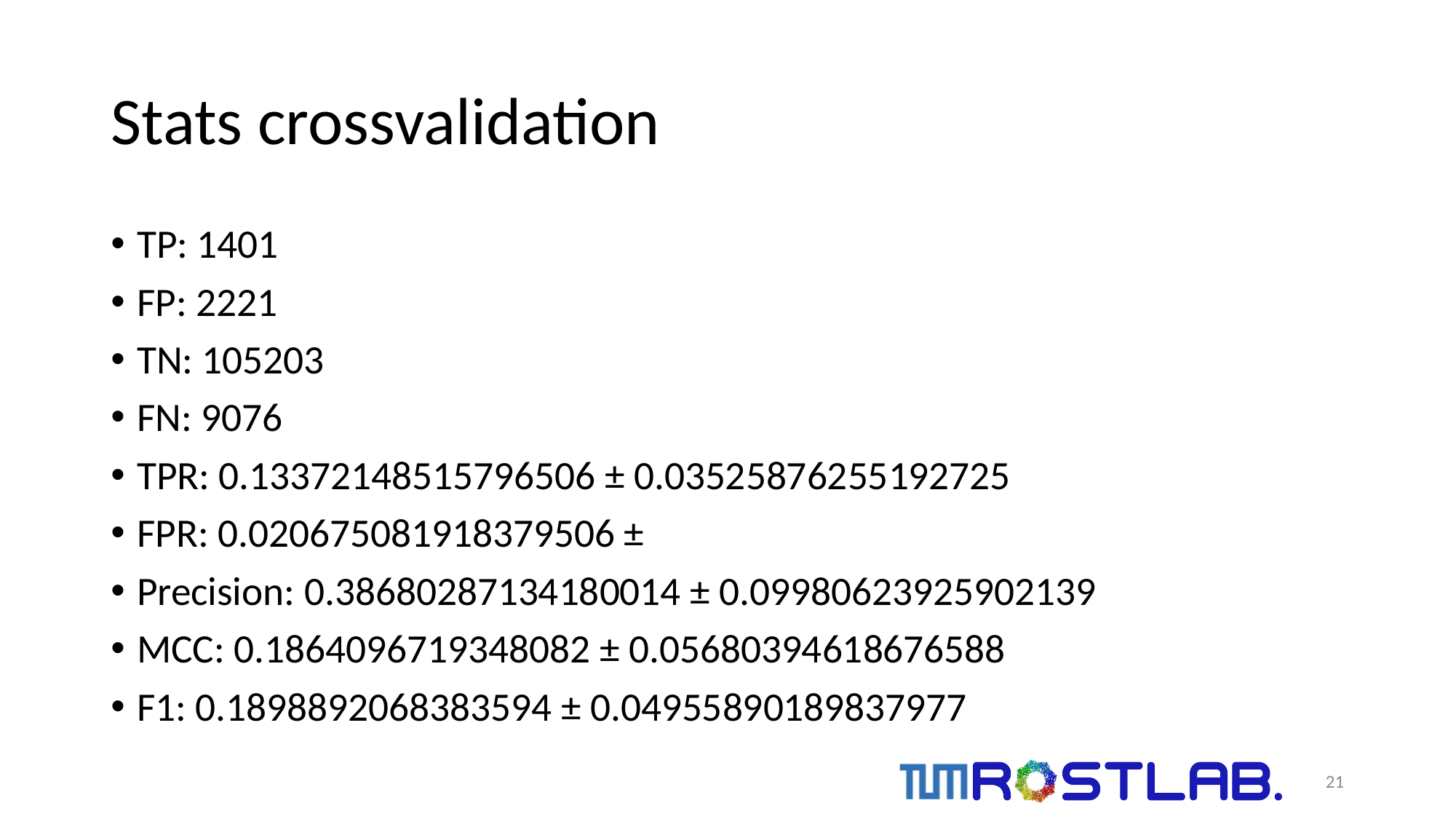

# Stats crossvalidation
TP: 1401
FP: 2221
TN: 105203
FN: 9076
TPR: 0.13372148515796506 ± 0.03525876255192725
FPR: 0.020675081918379506 ±
Precision: 0.38680287134180014 ± 0.09980623925902139
MCC: 0.1864096719348082 ± 0.05680394618676588
F1: 0.1898892068383594 ± 0.04955890189837977
21